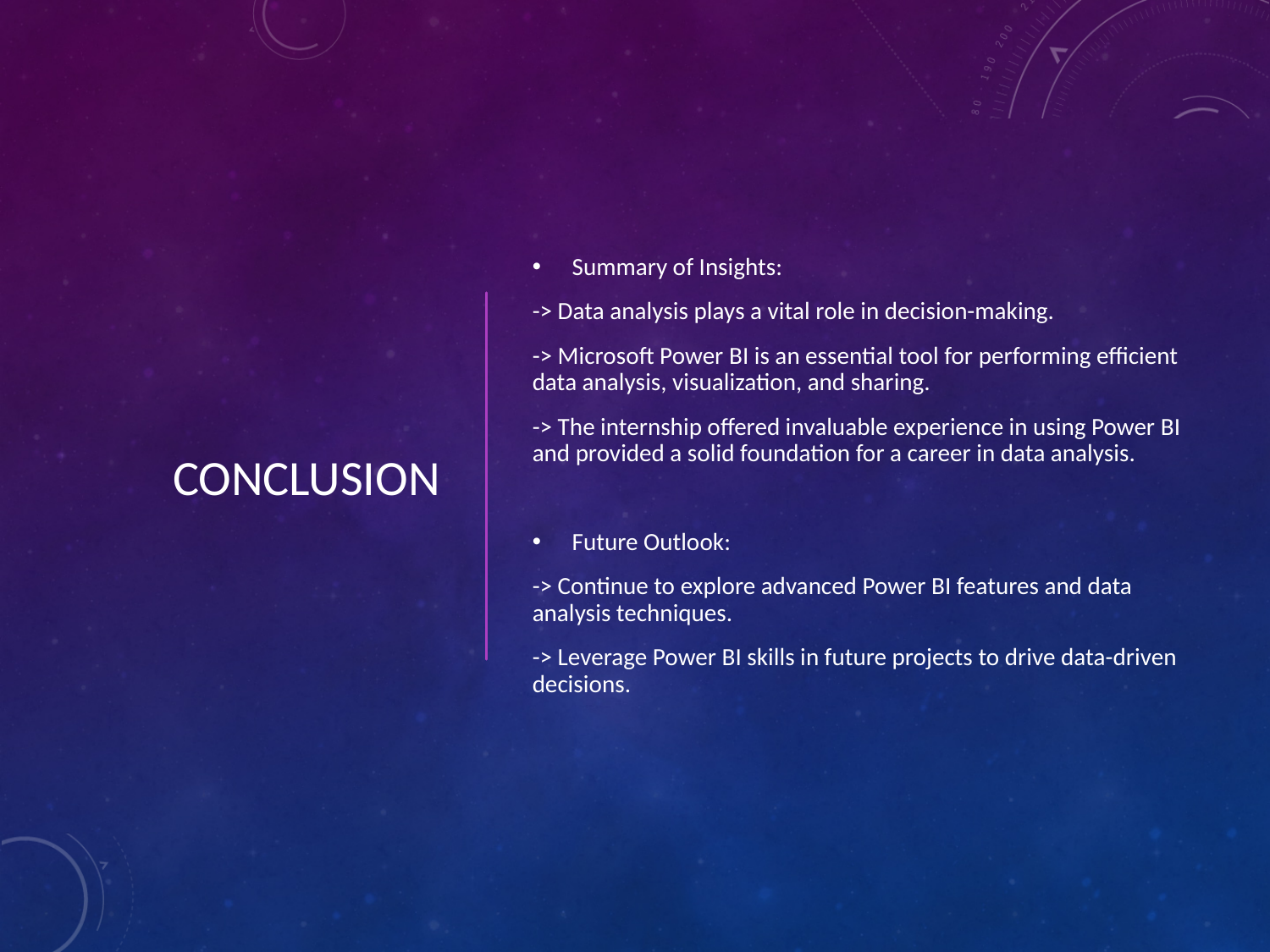

# Conclusion
Summary of Insights:
-> Data analysis plays a vital role in decision-making.
-> Microsoft Power BI is an essential tool for performing efficient data analysis, visualization, and sharing.
-> The internship offered invaluable experience in using Power BI and provided a solid foundation for a career in data analysis.

Future Outlook:
-> Continue to explore advanced Power BI features and data analysis techniques.
-> Leverage Power BI skills in future projects to drive data-driven decisions.